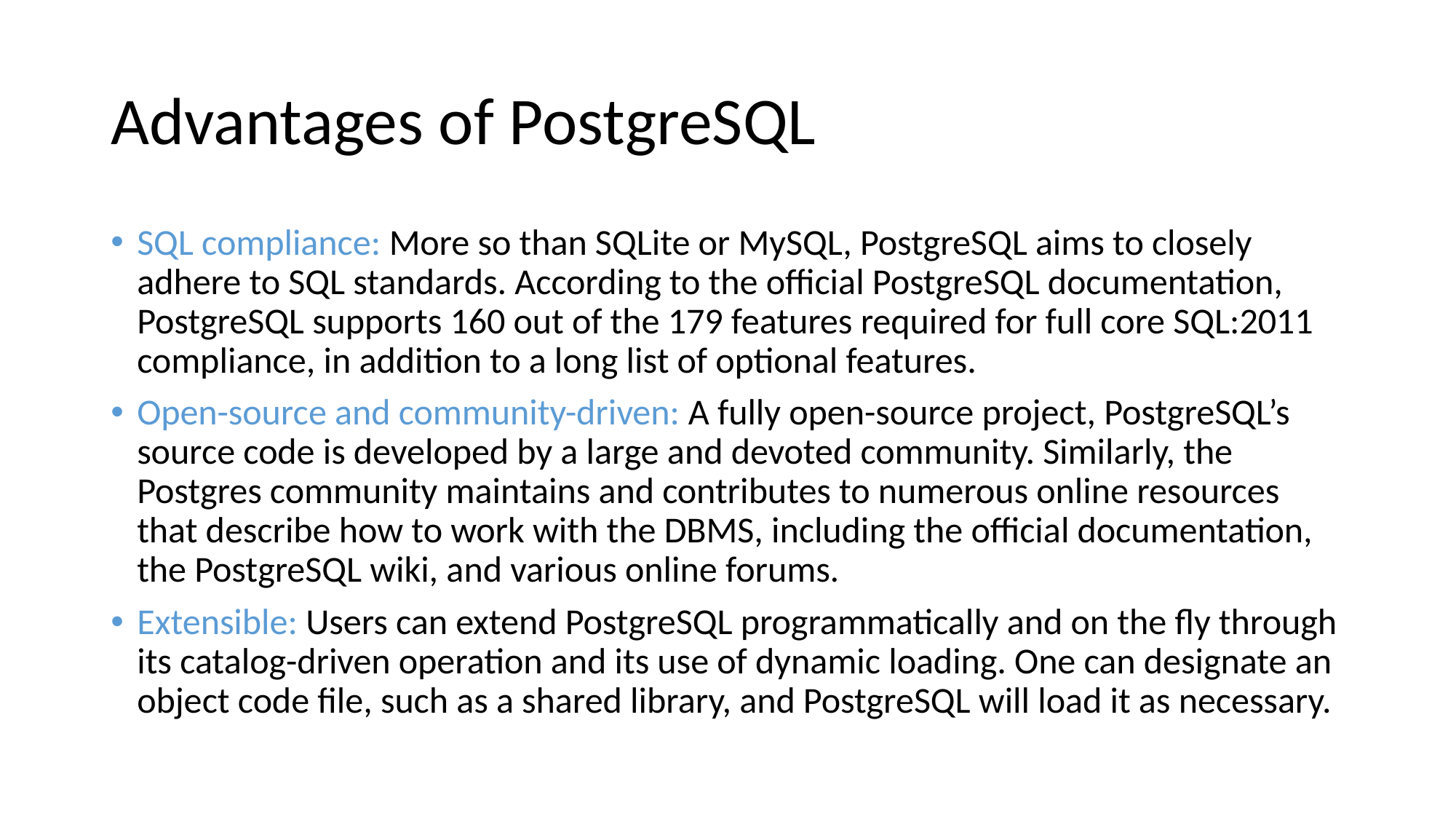

# Advantages of PostgreSQL
SQL compliance: More so than SQLite or MySQL, PostgreSQL aims to closely adhere to SQL standards. According to the official PostgreSQL documentation, PostgreSQL supports 160 out of the 179 features required for full core SQL:2011 compliance, in addition to a long list of optional features.
Open-source and community-driven: A fully open-source project, PostgreSQL’s source code is developed by a large and devoted community. Similarly, the Postgres community maintains and contributes to numerous online resources that describe how to work with the DBMS, including the official documentation, the PostgreSQL wiki, and various online forums.
Extensible: Users can extend PostgreSQL programmatically and on the fly through its catalog-driven operation and its use of dynamic loading. One can designate an object code file, such as a shared library, and PostgreSQL will load it as necessary.